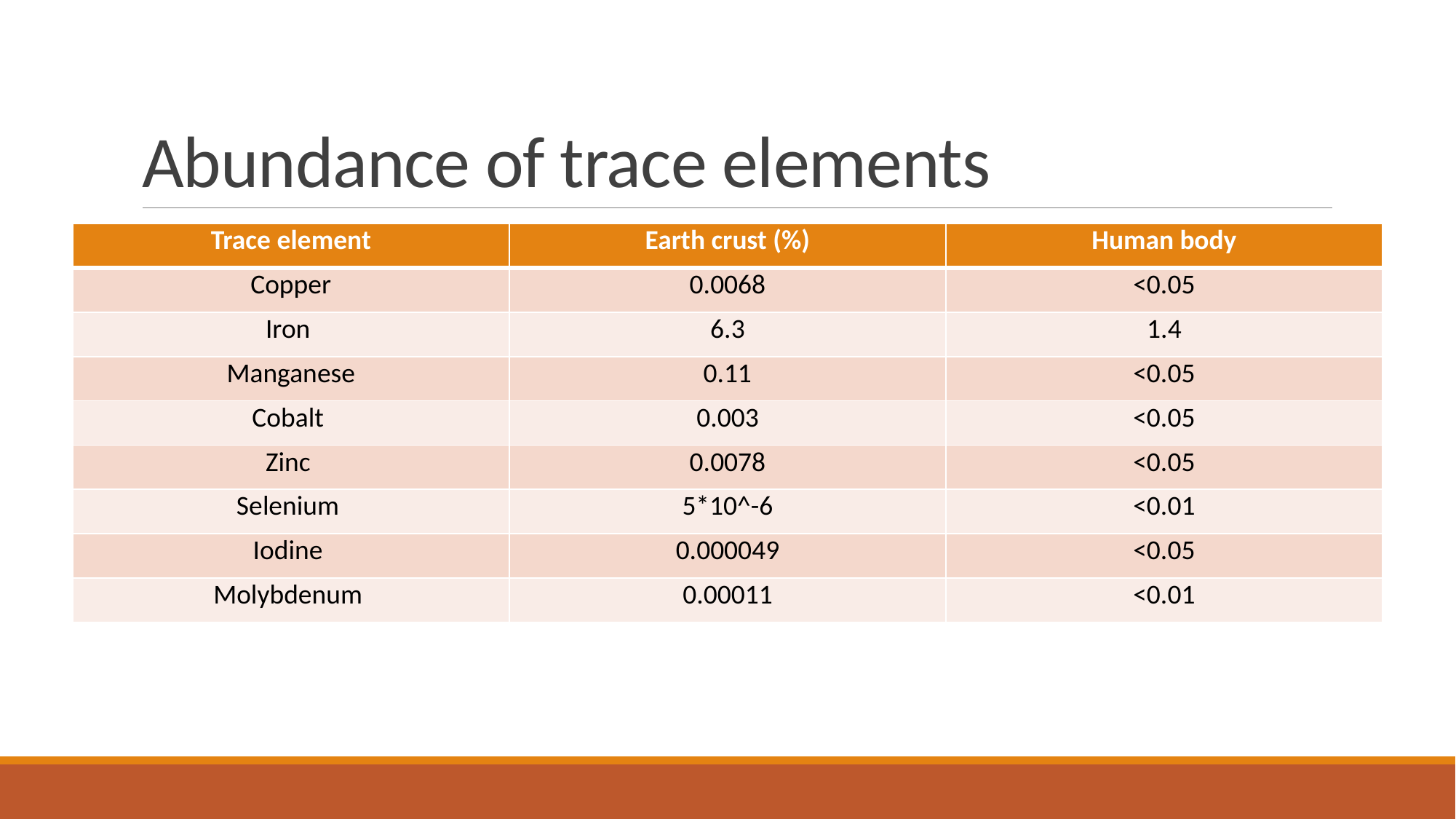

# Abundance of trace elements
| Trace element | Earth crust (%) | Human body |
| --- | --- | --- |
| Copper | 0.0068 | <0.05 |
| Iron | 6.3 | 1.4 |
| Manganese | 0.11 | <0.05 |
| Cobalt | 0.003 | <0.05 |
| Zinc | 0.0078 | <0.05 |
| Selenium | 5\*10^-6 | <0.01 |
| Iodine | 0.000049 | <0.05 |
| Molybdenum | 0.00011 | <0.01 |